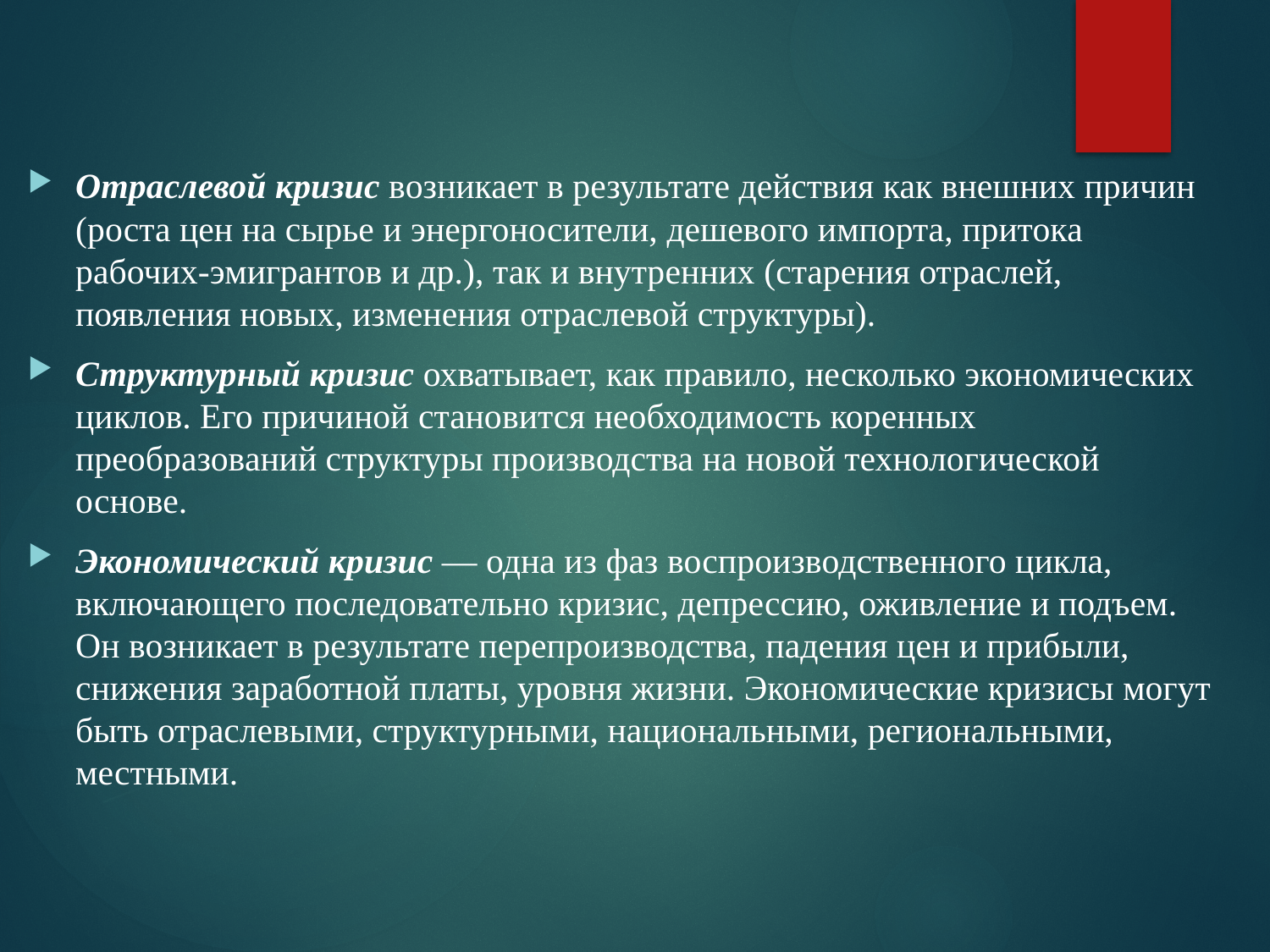

Отраслевой кризис возникает в результате действия как внешних причин (роста цен на сырье и энергоносители, дешевого импорта, притока рабочих-эмигрантов и др.), так и внутренних (старения отраслей, появления новых, изменения отраслевой структуры).
Структурный кризис охватывает, как правило, несколько экономических циклов. Его причиной становится необходимость коренных преобразований структуры производства на новой технологической основе.
Экономический кризис — одна из фаз воспроизводственного цикла, включающего последовательно кризис, депрессию, оживление и подъем. Он возникает в результате перепроизводства, падения цен и прибыли, снижения заработной платы, уровня жизни. Экономические кризисы могут быть отраслевыми, структурными, национальными, региональными, местными.